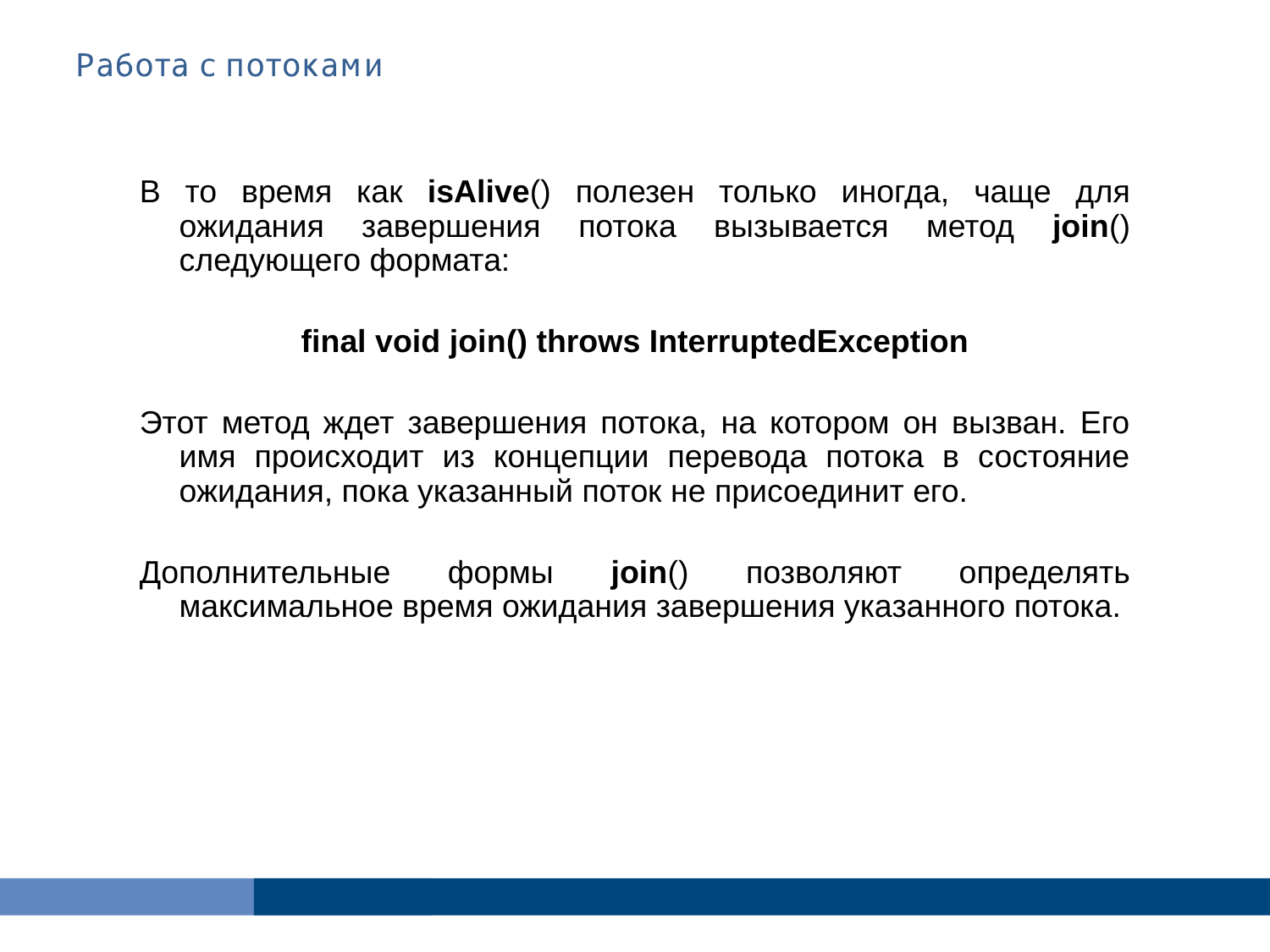

Работа с потоками
В то время как isAlive() полезен только иногда, чаще для ожидания завершения потока вызывается метод join() следующего формата:

final void join() throws InterruptedException

Этот метод ждет завершения потока, на котором он вызван. Его имя происходит из концепции перевода потока в состояние ожидания, пока указанный поток не присоединит его.

Дополнительные формы join() позволяют определять максимальное время ожидания завершения указанного потока.